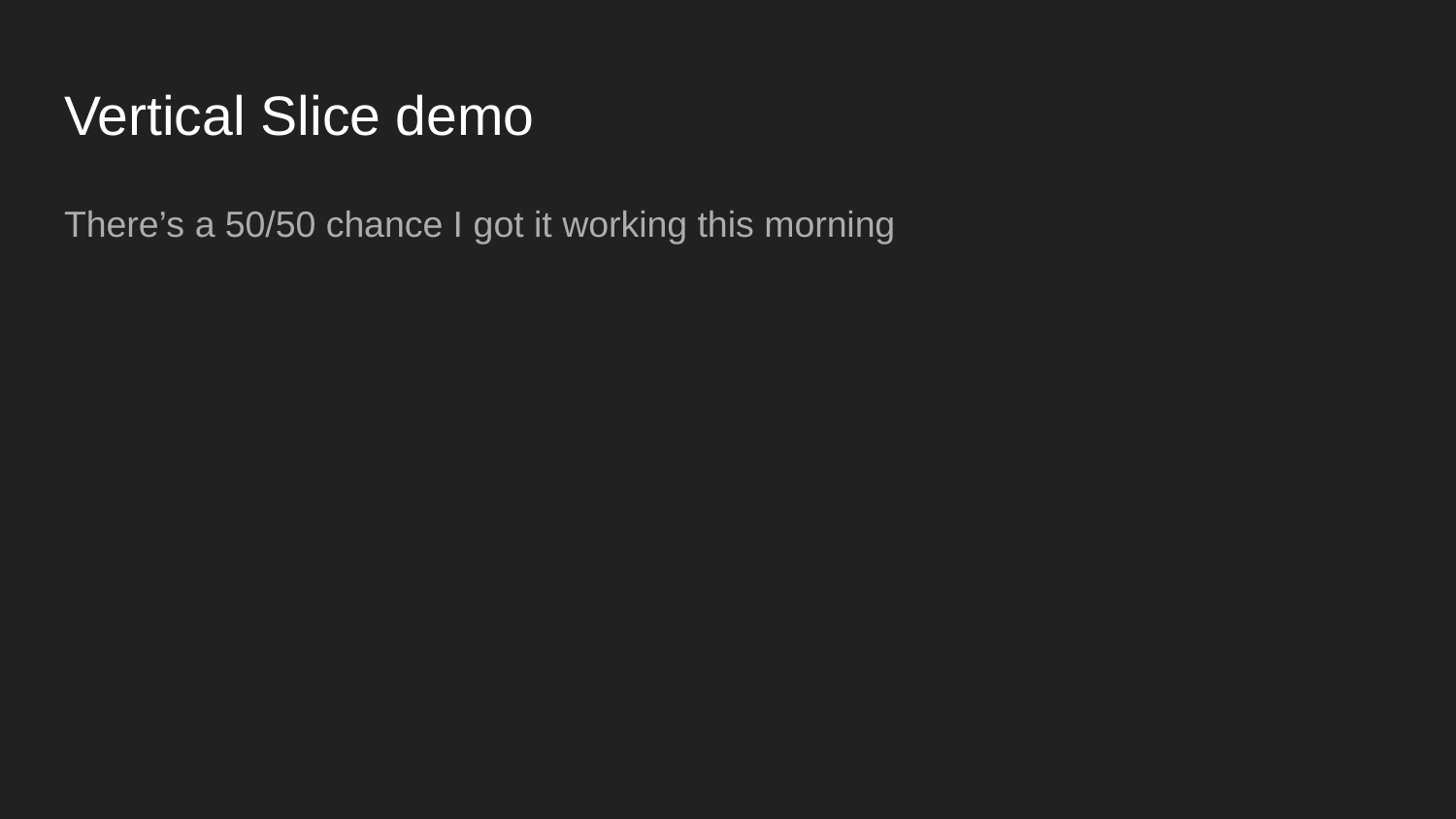

# Vertical Slice demo
There’s a 50/50 chance I got it working this morning